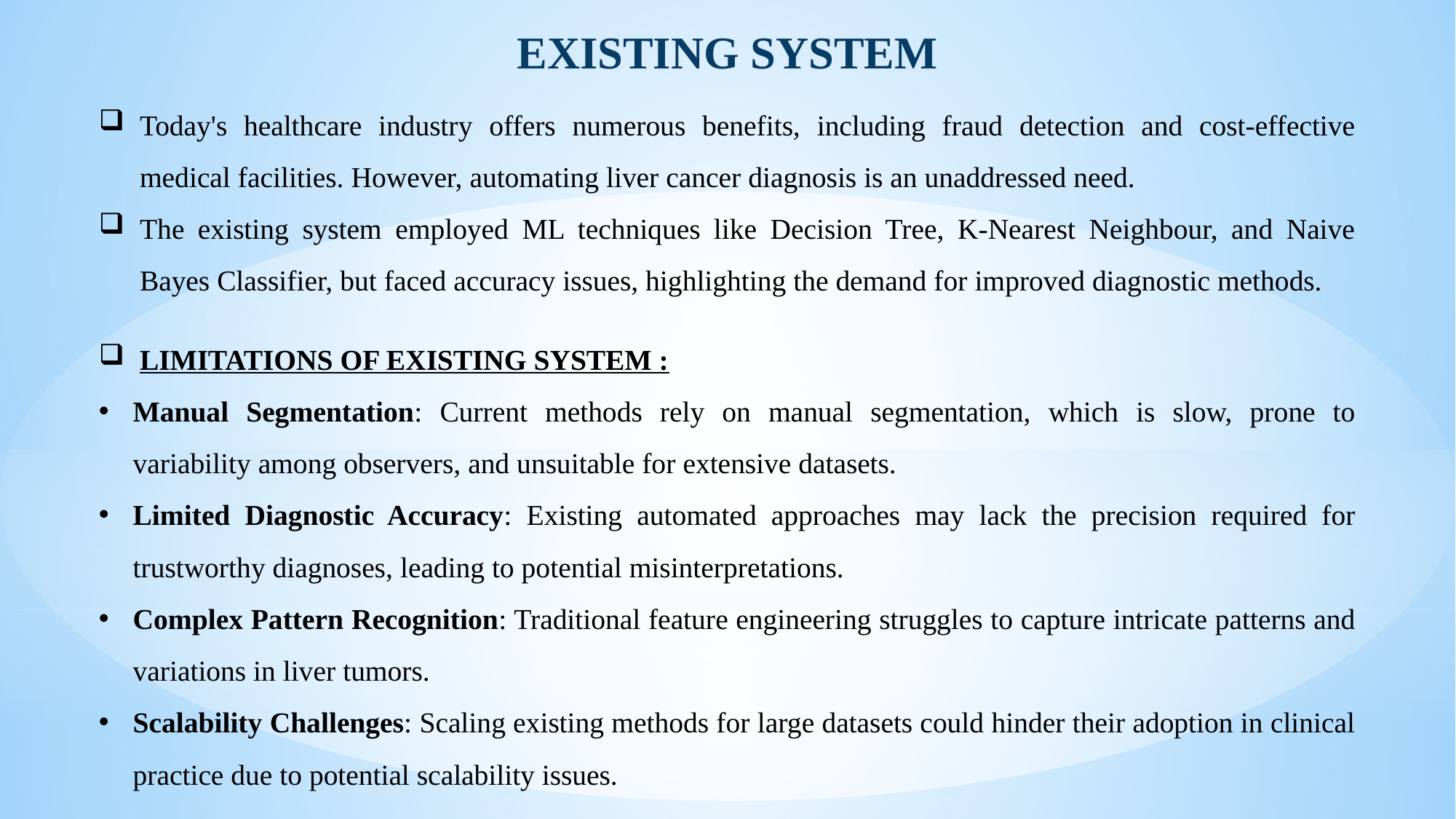

Existing system
Today's healthcare industry offers numerous benefits, including fraud detection and cost-effective medical facilities. However, automating liver cancer diagnosis is an unaddressed need.
The existing system employed ML techniques like Decision Tree, K-Nearest Neighbour, and Naive Bayes Classifier, but faced accuracy issues, highlighting the demand for improved diagnostic methods.

LIMITATIONS OF EXISTING SYSTEM :
Manual Segmentation: Current methods rely on manual segmentation, which is slow, prone to variability among observers, and unsuitable for extensive datasets.
Limited Diagnostic Accuracy: Existing automated approaches may lack the precision required for trustworthy diagnoses, leading to potential misinterpretations.
Complex Pattern Recognition: Traditional feature engineering struggles to capture intricate patterns and variations in liver tumors.
Scalability Challenges: Scaling existing methods for large datasets could hinder their adoption in clinical practice due to potential scalability issues.